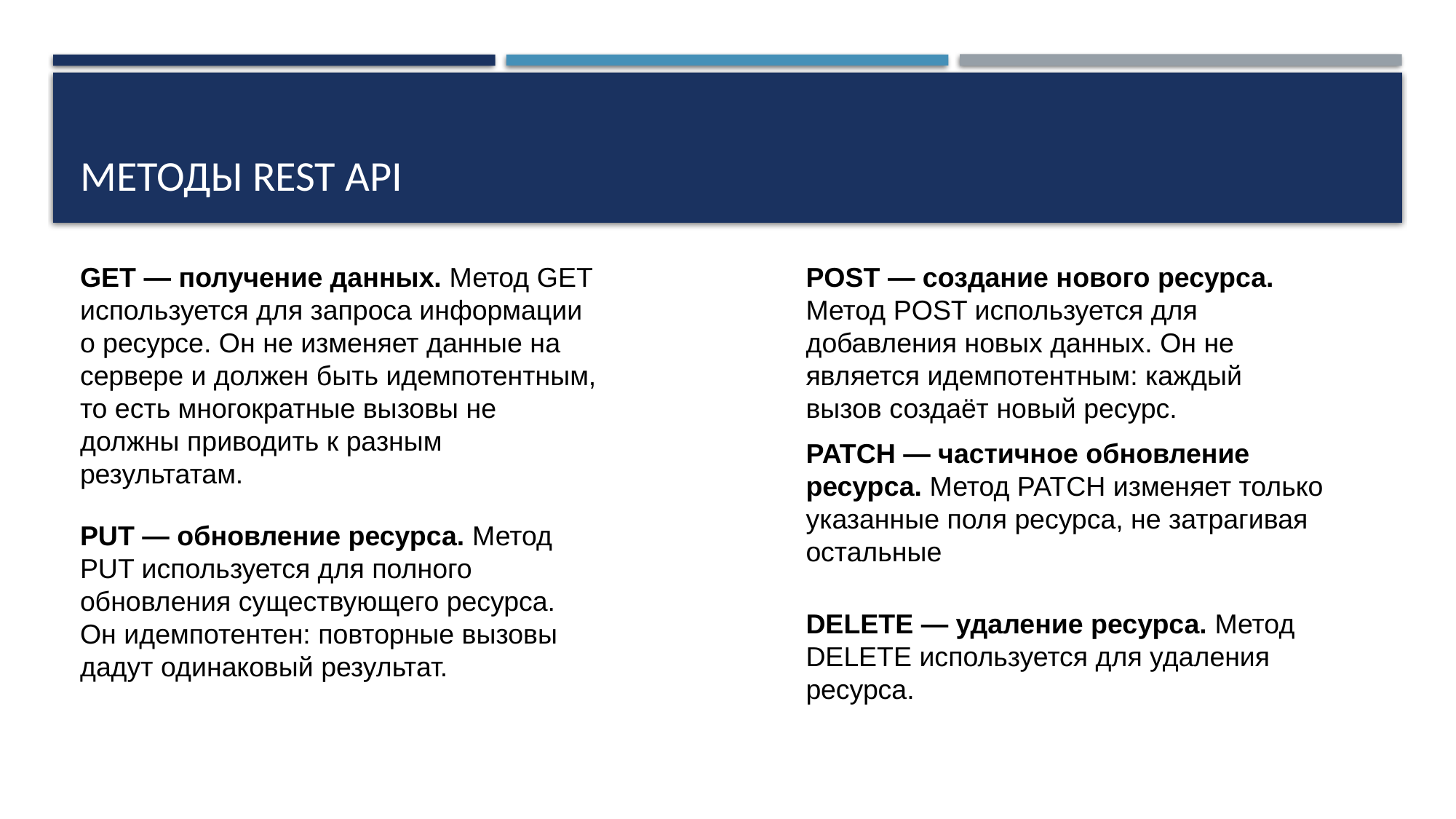

# Методы REST API
GET — получение данных. Метод GET используется для запроса информации о ресурсе. Он не изменяет данные на сервере и должен быть идемпотентным, то есть многократные вызовы не должны приводить к разным результатам.
POST — создание нового ресурса. Метод POST используется для добавления новых данных. Он не является идемпотентным: каждый вызов создаёт новый ресурс.
PATCH — частичное обновление ресурса. Метод PATCH изменяет только указанные поля ресурса, не затрагивая остальные
PUT — обновление ресурса. Метод PUT используется для полного обновления существующего ресурса. Он идемпотентен: повторные вызовы дадут одинаковый результат.
DELETE — удаление ресурса. Метод DELETE используется для удаления ресурса.